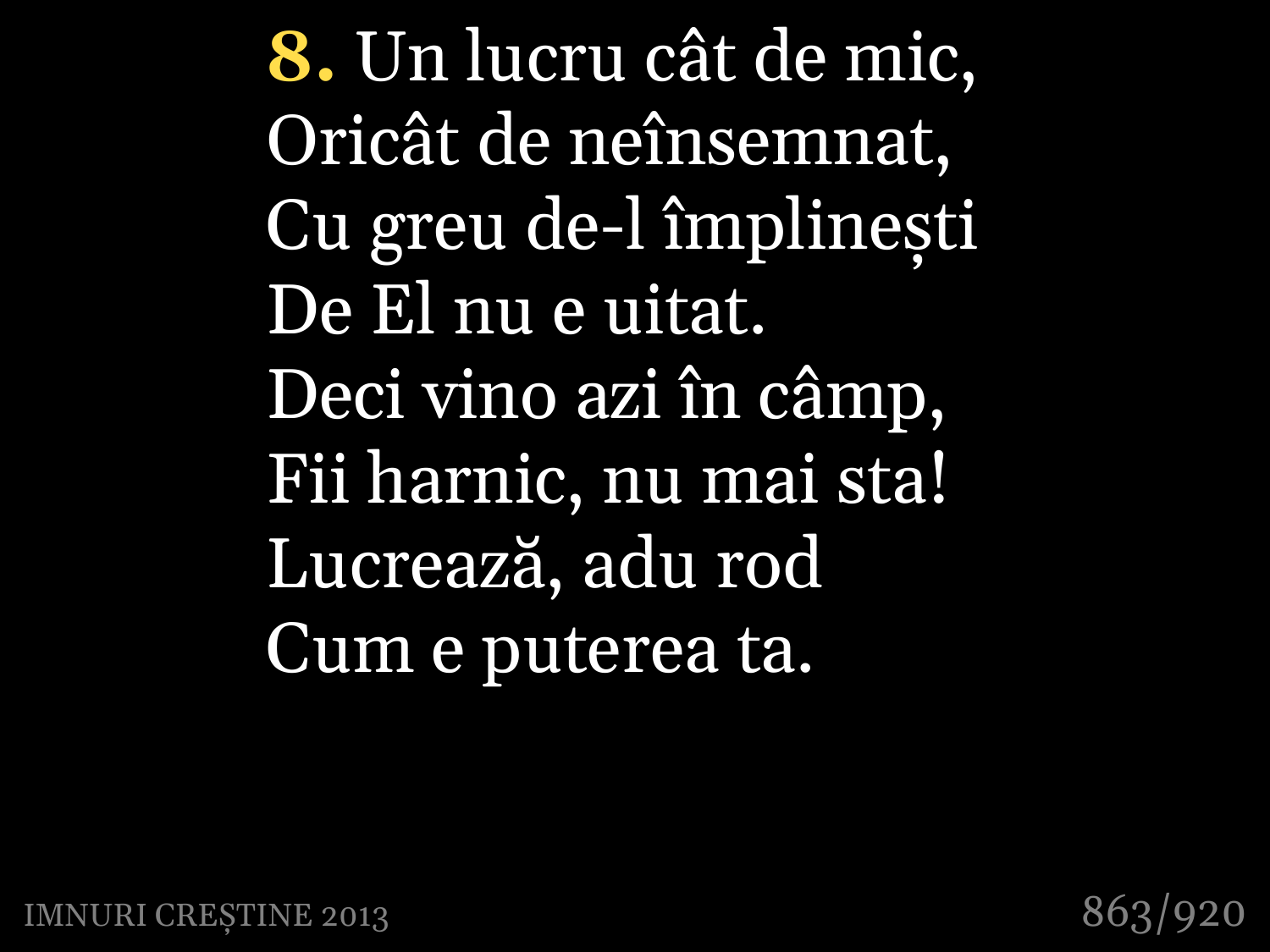

8. Un lucru cât de mic,
Oricât de neînsemnat,
Cu greu de-l împlinești
De El nu e uitat.
Deci vino azi în câmp,
Fii harnic, nu mai sta!
Lucrează, adu rod
Cum e puterea ta.
863/920
IMNURI CREȘTINE 2013